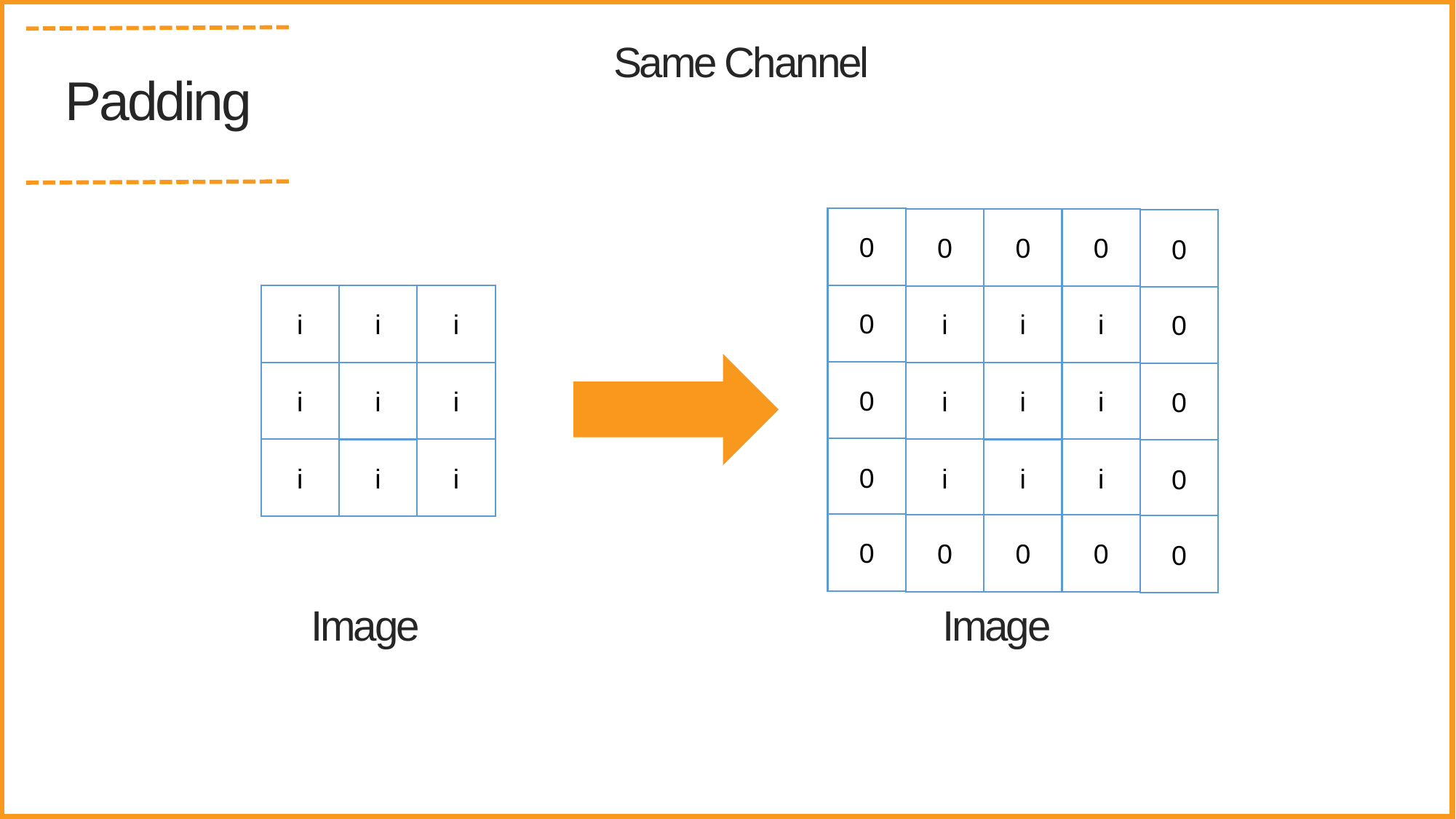

Same Channel
Padding
0
0
0
0
0
0
i
i
i
i
i
i
0

0
i
i
i
i
i
i
0
0
i
i
i
i
i
i
0
0
0
0
0
0
Image
Image